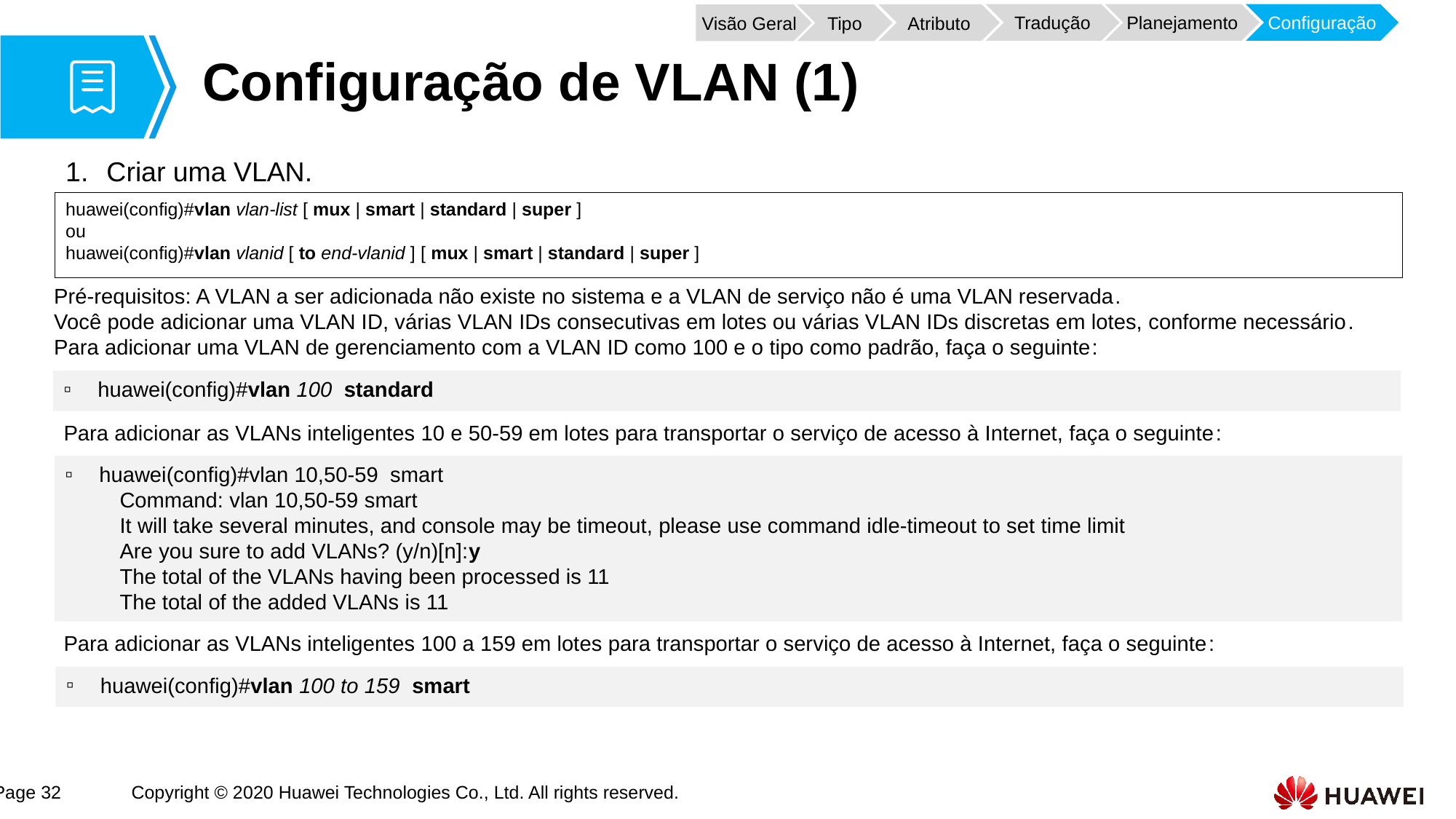

Atributo
Tradução
Configuração
Planejamento
Tipo
Visão Geral
# Configuração de VLAN (1)
Criar uma VLAN.
huawei(config)#vlan vlan-list [ mux | smart | standard | super ]
ou
huawei(config)#vlan vlanid [ to end-vlanid ] [ mux | smart | standard | super ]
Pré-requisitos: A VLAN a ser adicionada não existe no sistema e a VLAN de serviço não é uma VLAN reservada.
Você pode adicionar uma VLAN ID, várias VLAN IDs consecutivas em lotes ou várias VLAN IDs discretas em lotes, conforme necessário.
Para adicionar uma VLAN de gerenciamento com a VLAN ID como 100 e o tipo como padrão, faça o seguinte:
huawei(config)#vlan 100  standard
Para adicionar as VLANs inteligentes 10 e 50-59 em lotes para transportar o serviço de acesso à Internet, faça o seguinte:
huawei(config)#vlan 10,50-59  smart
Command: vlan 10,50-59 smart
It will take several minutes, and console may be timeout, please use command idle-timeout to set time limit
Are you sure to add VLANs? (y/n)[n]:y
The total of the VLANs having been processed is 11
The total of the added VLANs is 11
Para adicionar as VLANs inteligentes 100 a 159 em lotes para transportar o serviço de acesso à Internet, faça o seguinte:
huawei(config)#vlan 100 to 159  smart